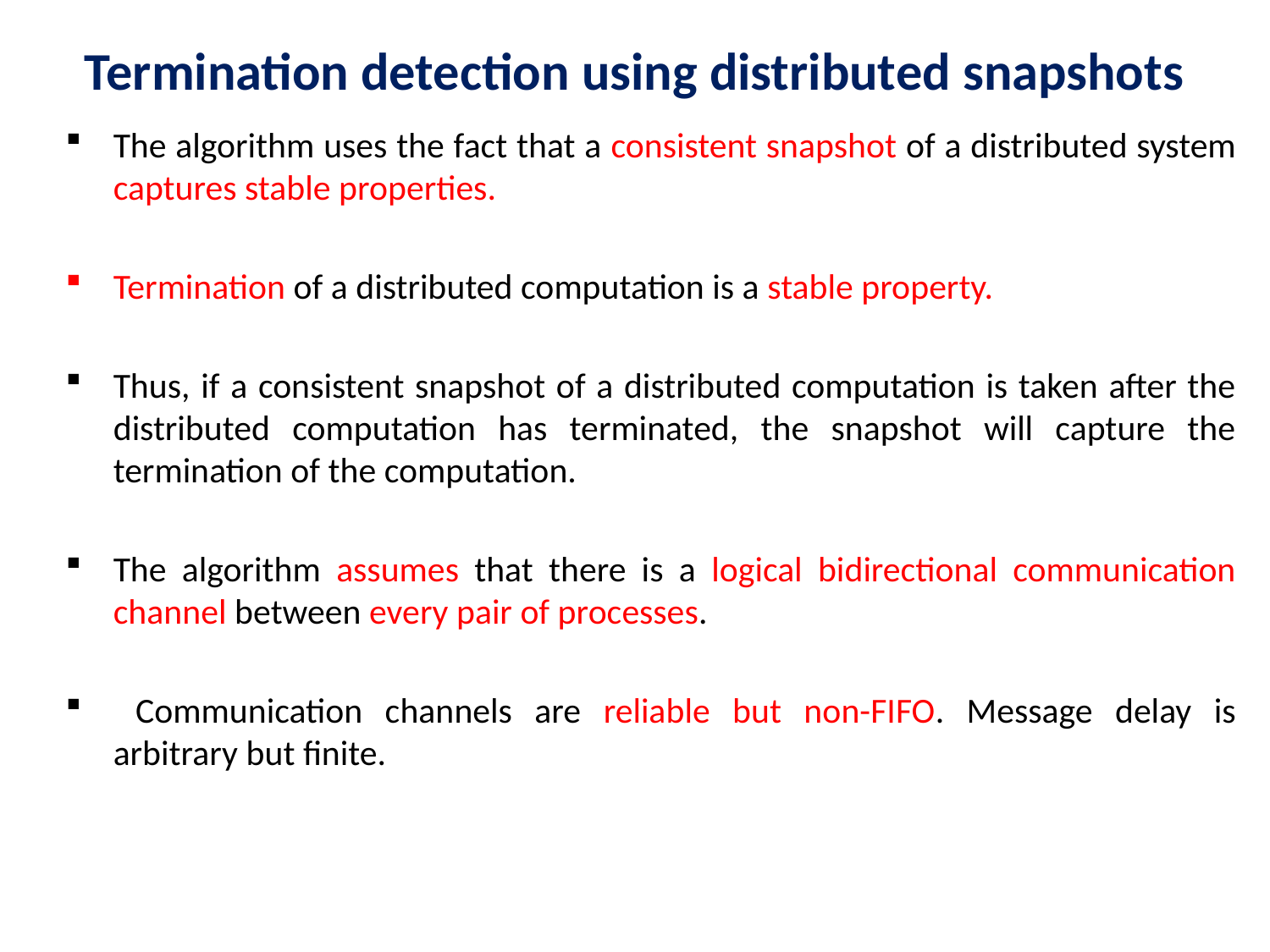

# Termination detection using distributed snapshots
The algorithm uses the fact that a consistent snapshot of a distributed system captures stable properties.

Termination of a distributed computation is a stable property.

Thus, if a consistent snapshot of a distributed computation is taken after the distributed computation has terminated, the snapshot will capture the termination of the computation.

The algorithm assumes that there is a logical bidirectional communication channel between every pair of processes.

 Communication channels are reliable but non-FIFO. Message delay is arbitrary but finite.